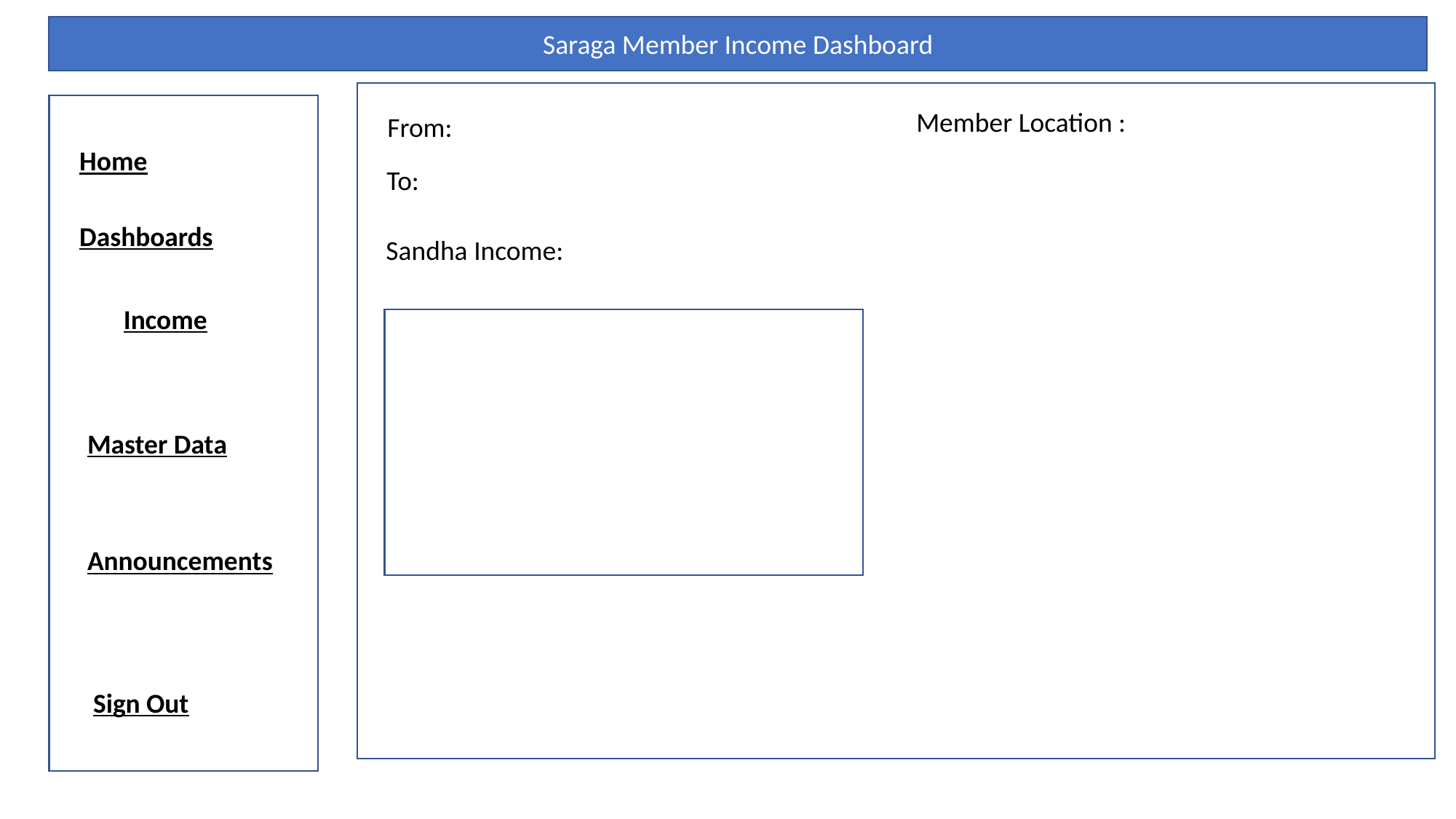

Saraga Member Income Dashboard

Member Location :
From:
Home
To:
Dashboards
Sandha Income:
Income

Master Data
Announcements
Sign Out